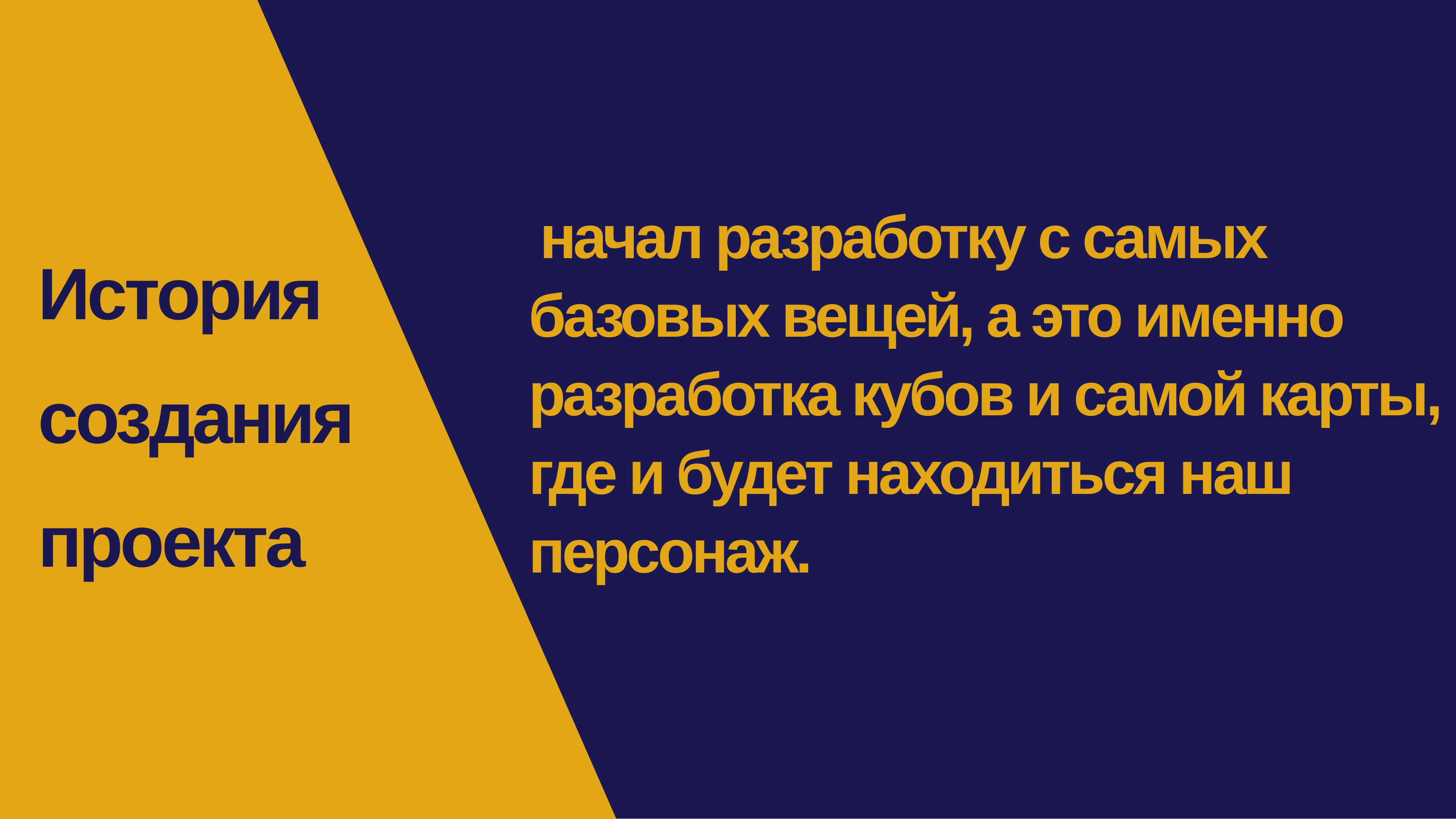

начал разработку с самых базовых вещей, а это именно разработка кубов и самой карты, где и будет находиться наш персонаж.
# История создания проекта